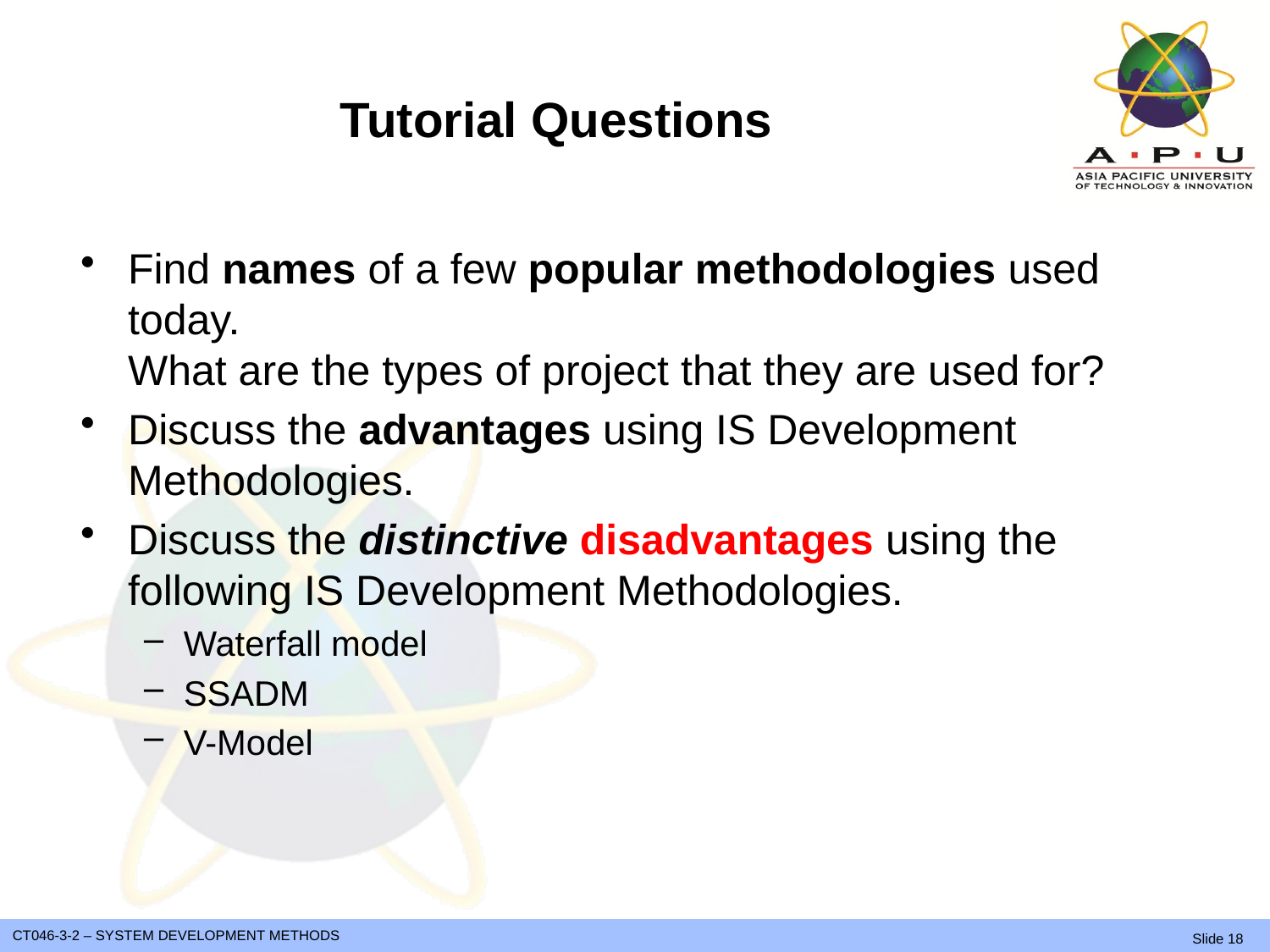

# Tutorial Questions
Find names of a few popular methodologies used today.
What are the types of project that they are used for?
Discuss the advantages using IS Development Methodologies.
Discuss the distinctive disadvantages using the following IS Development Methodologies.
Waterfall model
SSADM
V-Model